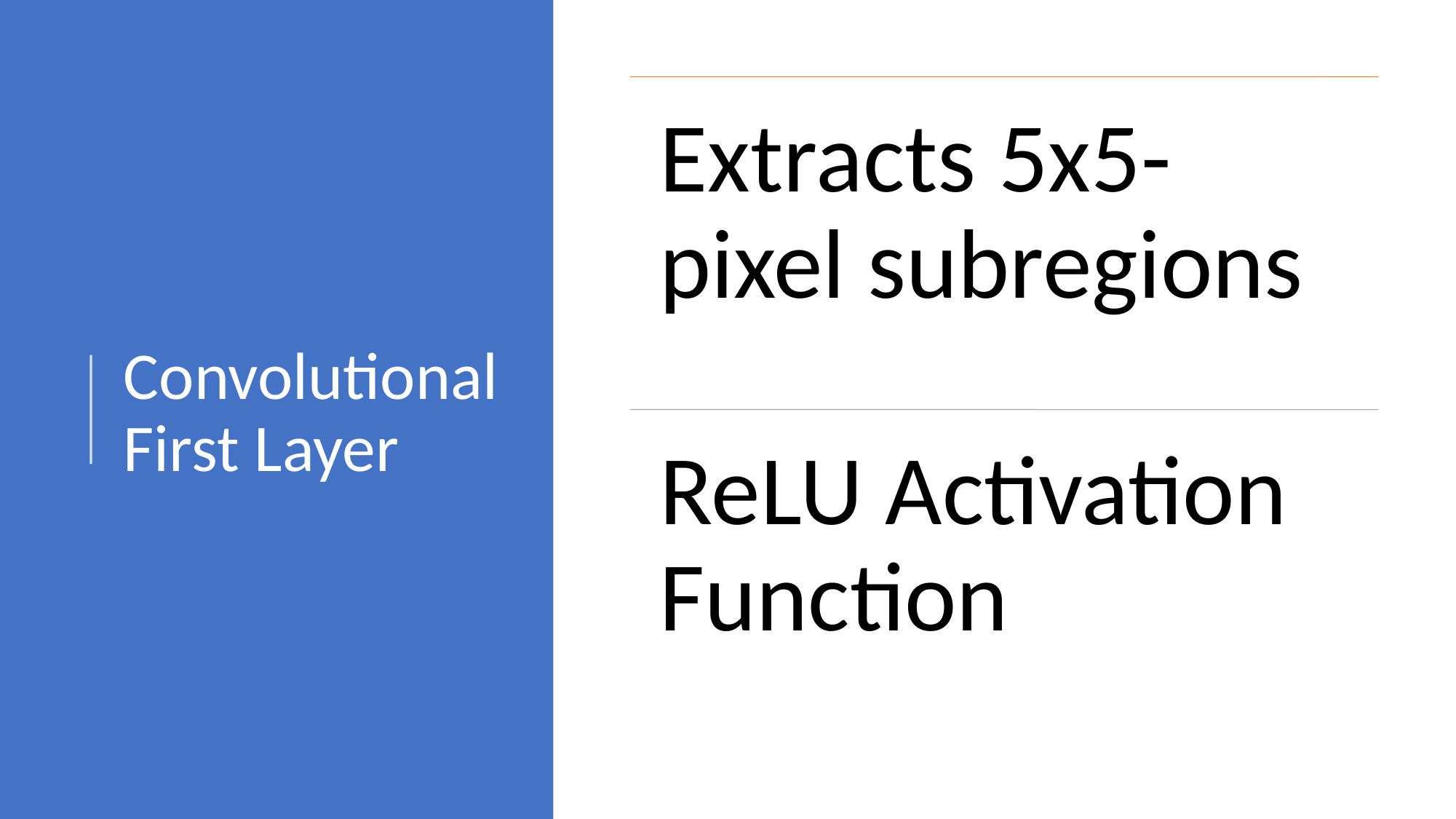

Extracts 5x5-pixel subregions
ReLU Activation Function
# Convolutional First Layer